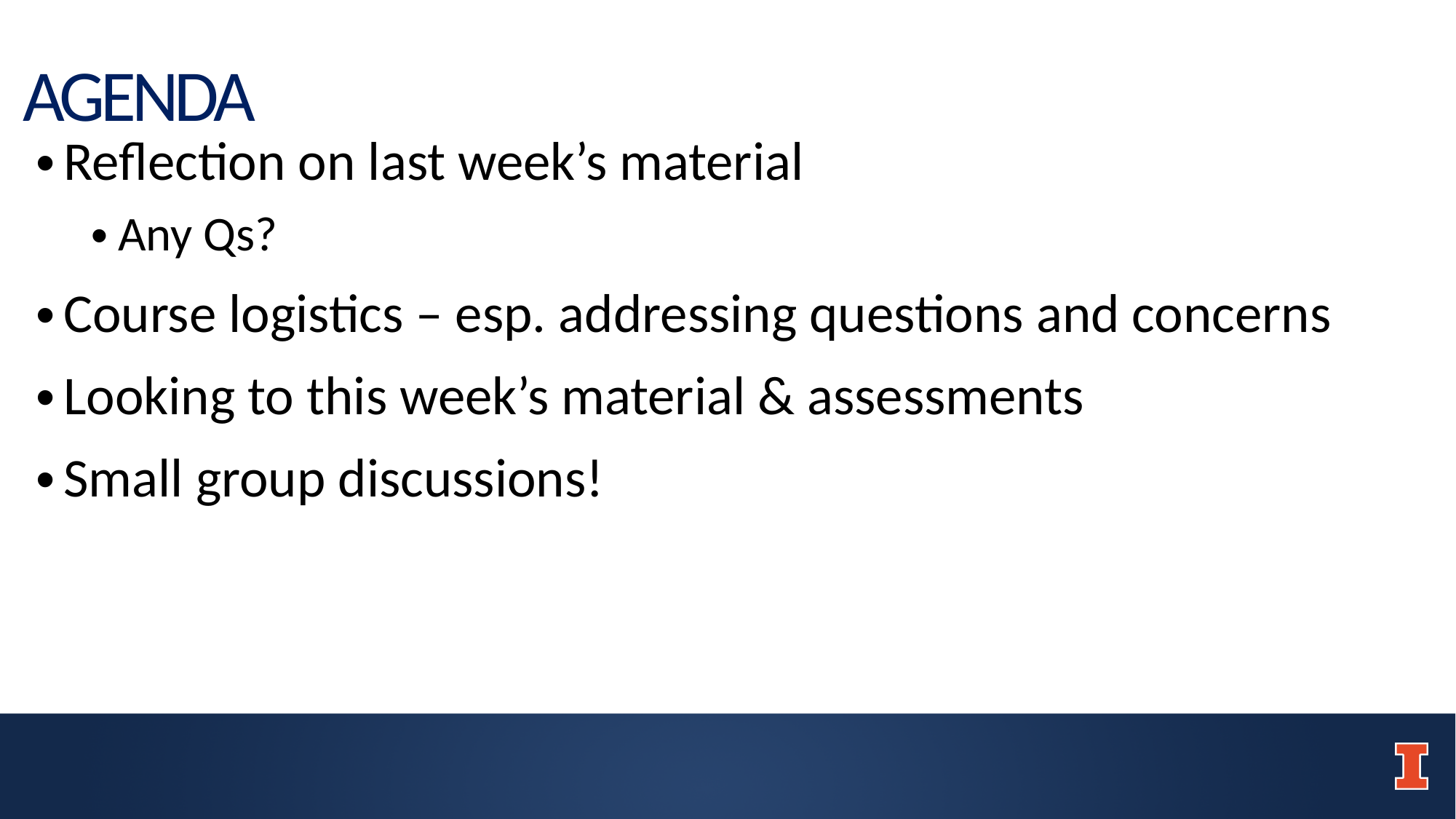

# AGENDA
Reflection on last week’s material
Any Qs?
Course logistics – esp. addressing questions and concerns
Looking to this week’s material & assessments
Small group discussions!